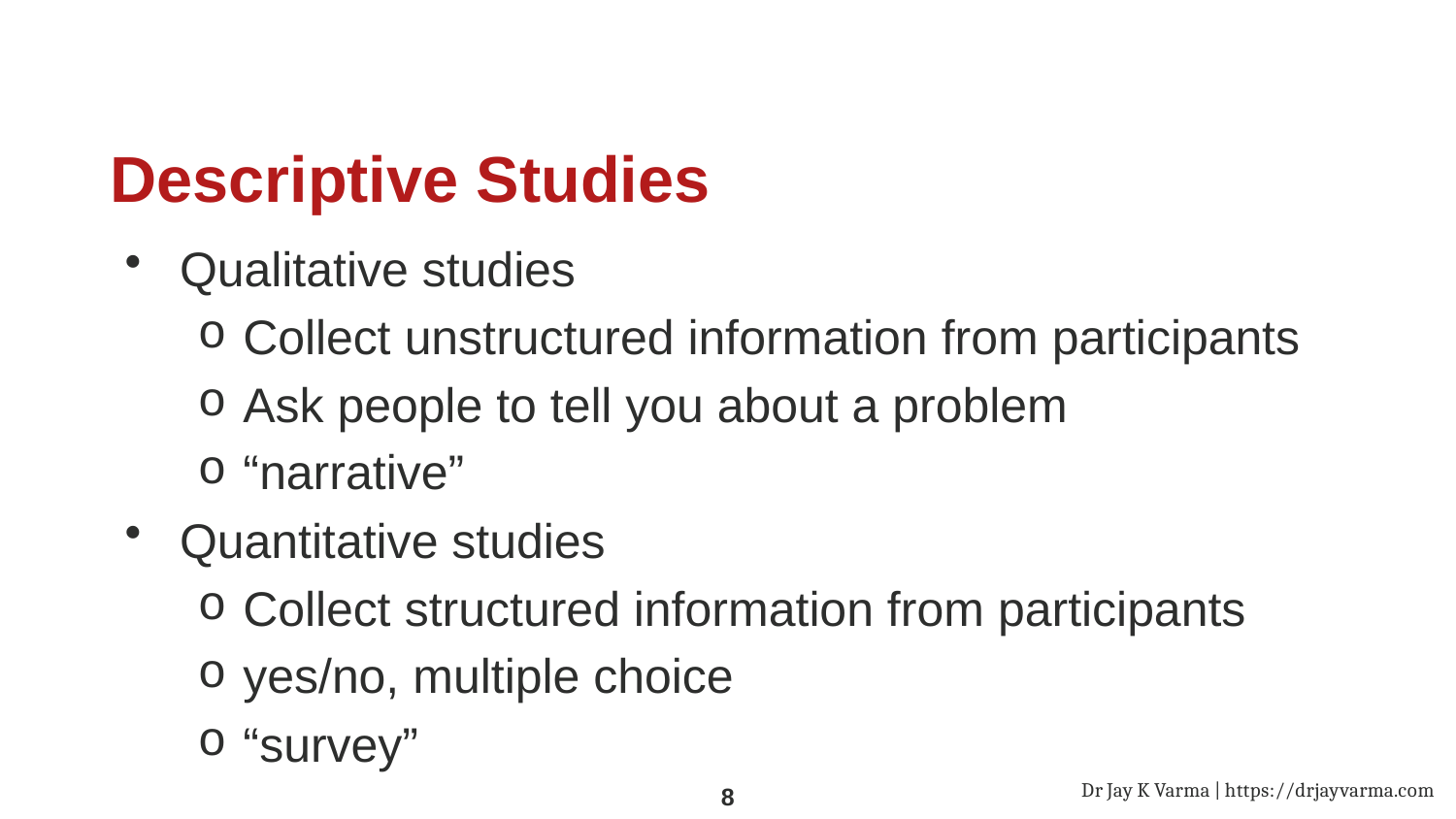

# Descriptive Studies
Qualitative studies
Collect unstructured information from participants
Ask people to tell you about a problem
“narrative”
Quantitative studies
Collect structured information from participants
yes/no, multiple choice
“survey”
Dr Jay K Varma | https://drjayvarma.com